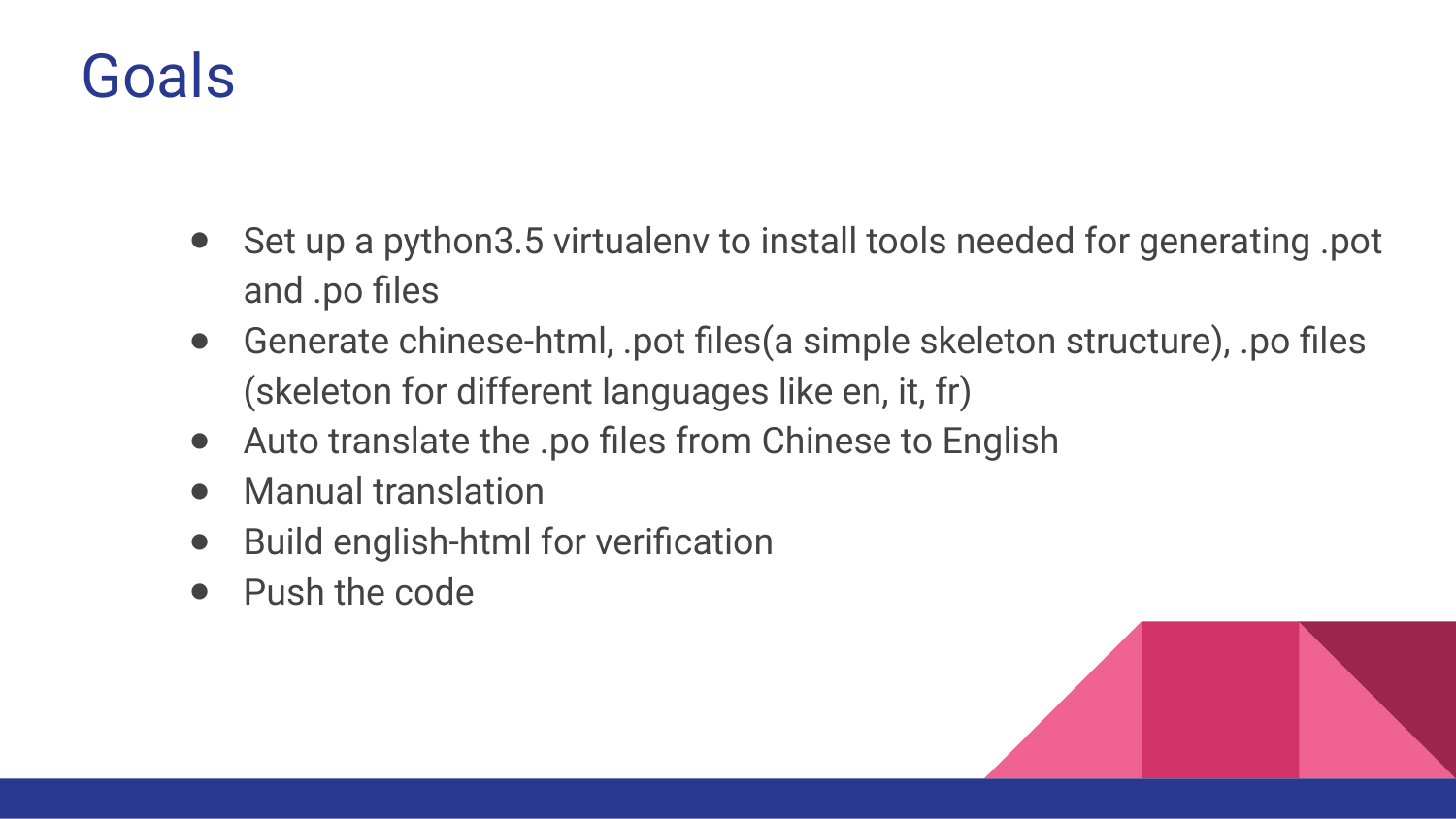

# Goals
Set up a python3.5 virtualenv to install tools needed for generating .pot and .po files
Generate chinese-html, .pot files(a simple skeleton structure), .po files (skeleton for different languages like en, it, fr)
Auto translate the .po files from Chinese to English
Manual translation
Build english-html for verification
Push the code